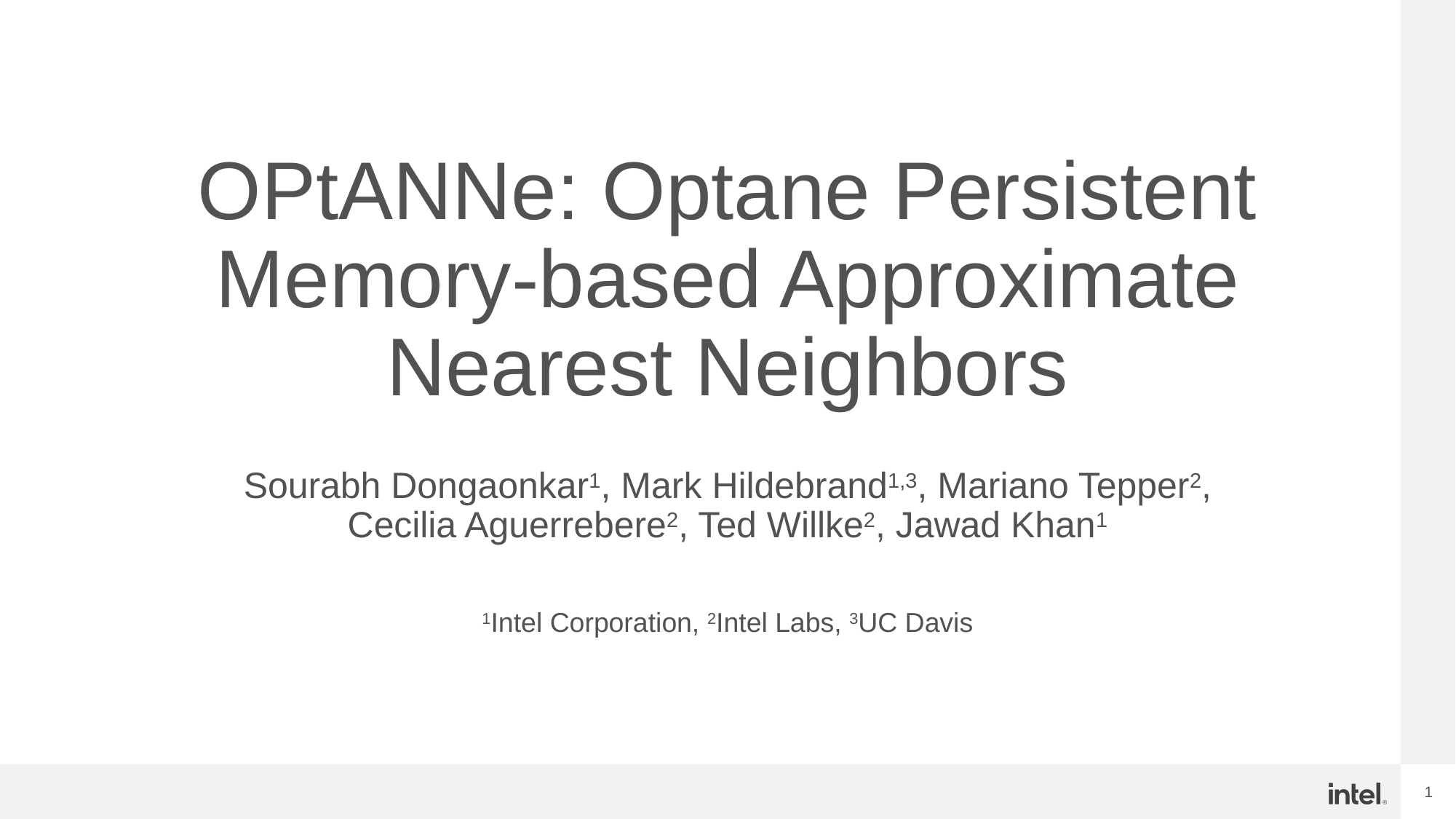

# OPtANNe: Optane Persistent Memory-based Approximate Nearest Neighbors
Sourabh Dongaonkar1, Mark Hildebrand1,3, Mariano Tepper2, Cecilia Aguerrebere2, Ted Willke2, Jawad Khan1

1Intel Corporation, 2Intel Labs, 3UC Davis